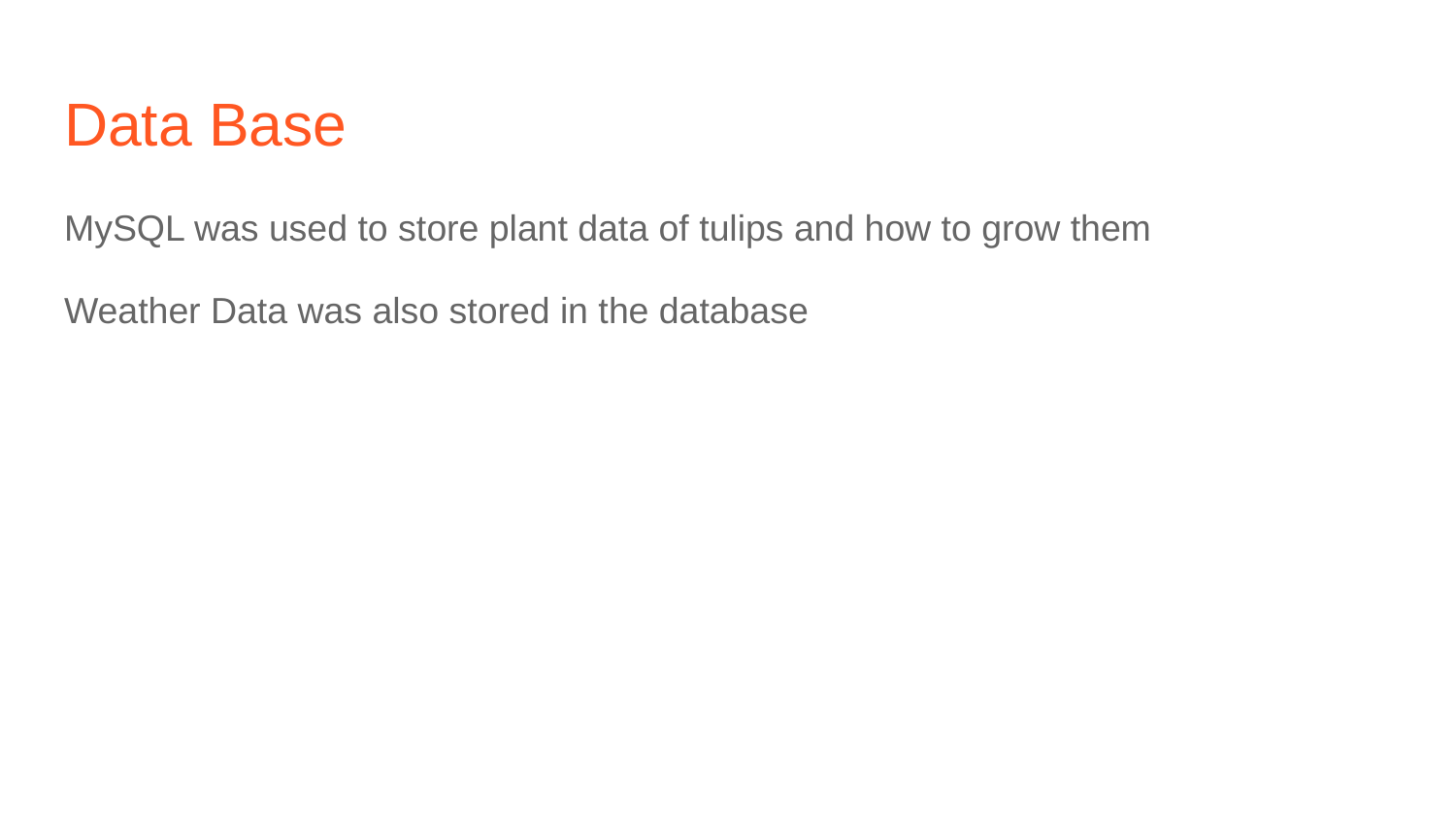

# Data Base
MySQL was used to store plant data of tulips and how to grow them
Weather Data was also stored in the database